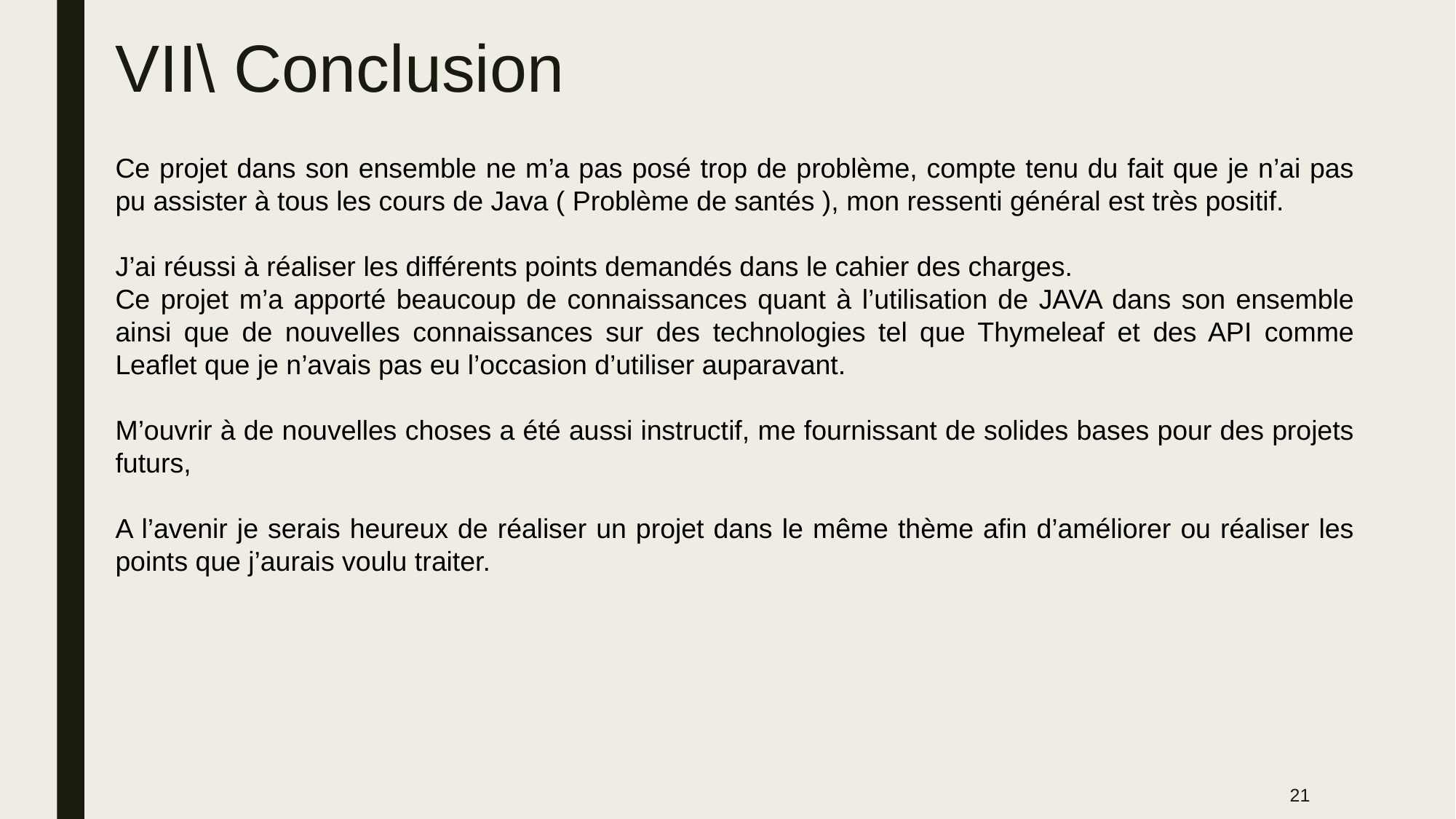

# VII\ Conclusion
Ce projet dans son ensemble ne m’a pas posé trop de problème, compte tenu du fait que je n’ai pas pu assister à tous les cours de Java ( Problème de santés ), mon ressenti général est très positif.

J’ai réussi à réaliser les différents points demandés dans le cahier des charges.
Ce projet m’a apporté beaucoup de connaissances quant à l’utilisation de JAVA dans son ensemble ainsi que de nouvelles connaissances sur des technologies tel que Thymeleaf et des API comme Leaflet que je n’avais pas eu l’occasion d’utiliser auparavant.

M’ouvrir à de nouvelles choses a été aussi instructif, me fournissant de solides bases pour des projets futurs,

A l’avenir je serais heureux de réaliser un projet dans le même thème afin d’améliorer ou réaliser les points que j’aurais voulu traiter.
21